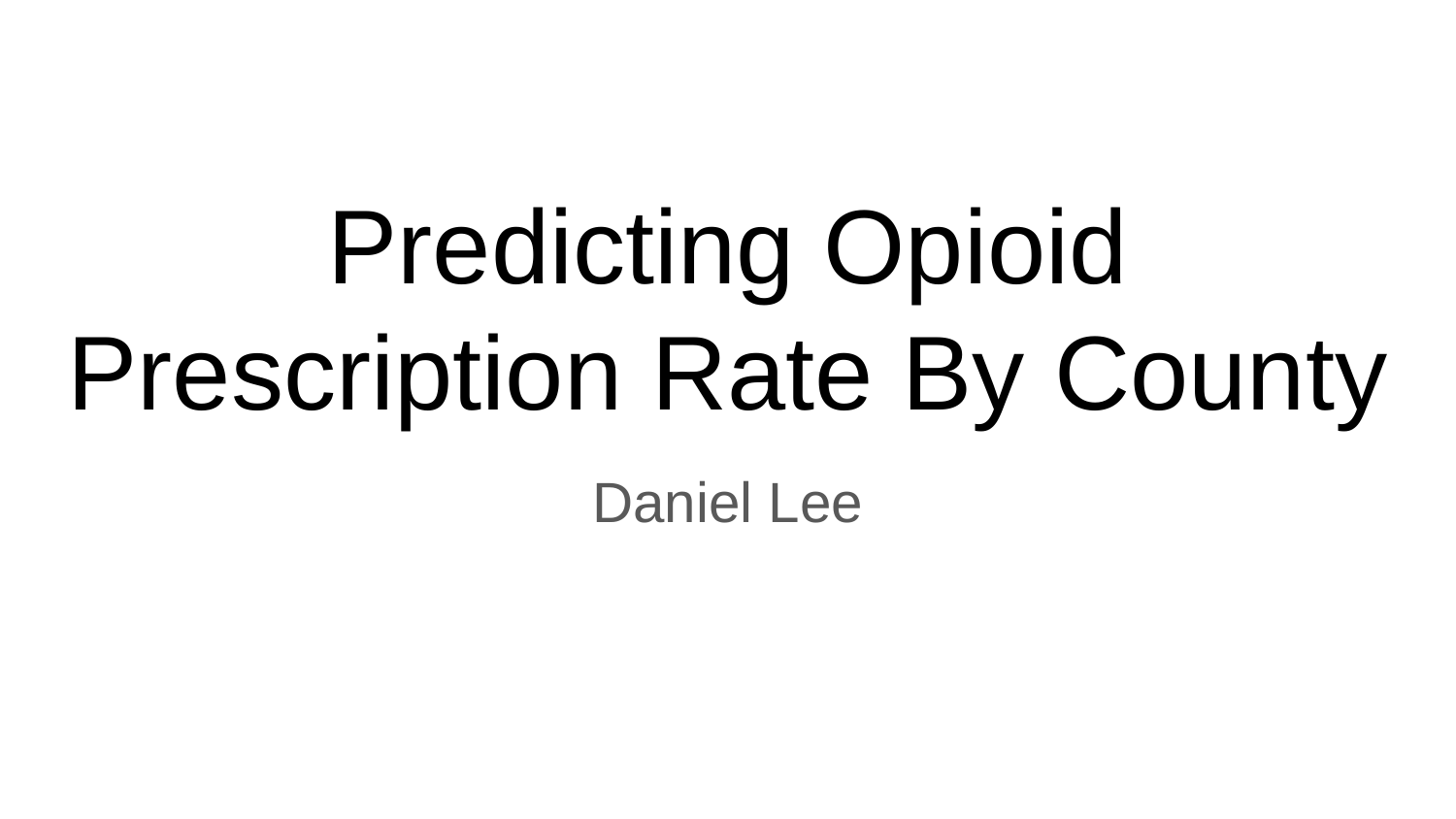

# Predicting Opioid Prescription Rate By County
Daniel Lee